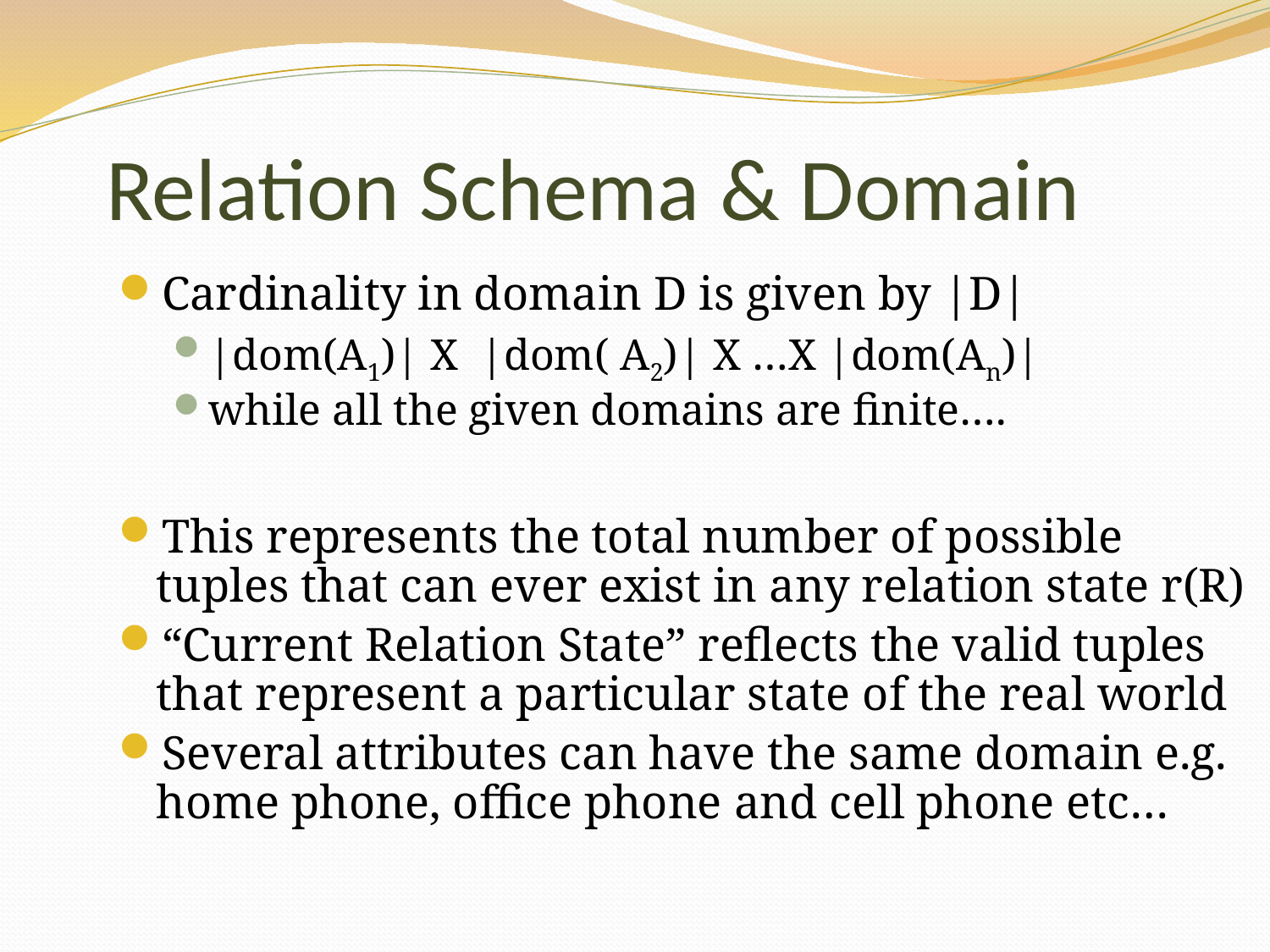

Relation Schema & Domain
Cardinality in domain D is given by |D|
|dom(A1)| X  |dom( A2)| X …X |dom(An)|
while all the given domains are finite….

This represents the total number of possible tuples that can ever exist in any relation state r(R)
“Current Relation State” reflects the valid tuples that represent a particular state of the real world
Several attributes can have the same domain e.g. home phone, office phone and cell phone etc…